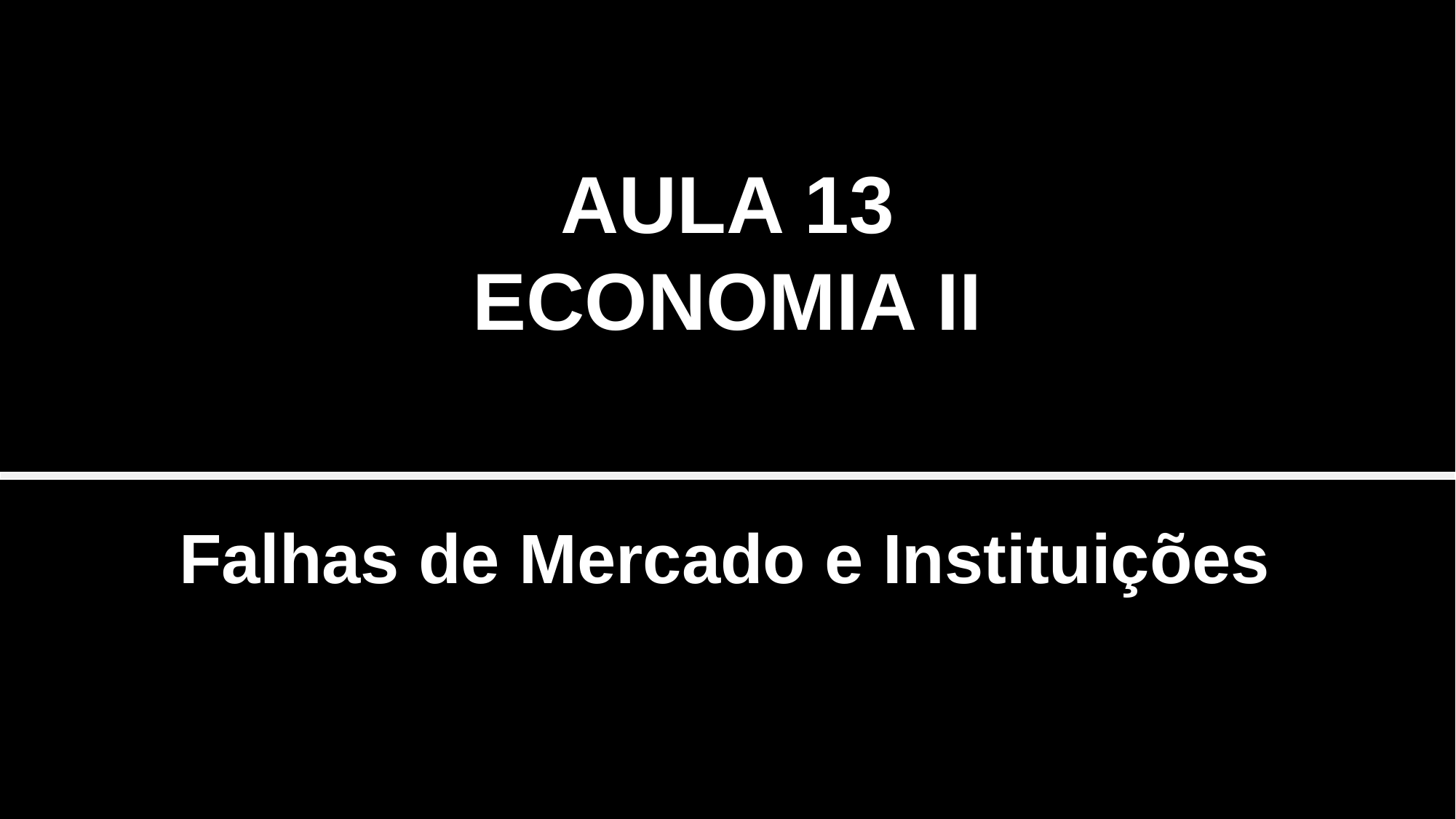

AULA 13
ECONOMIA II

Falhas de Mercado e Instituições